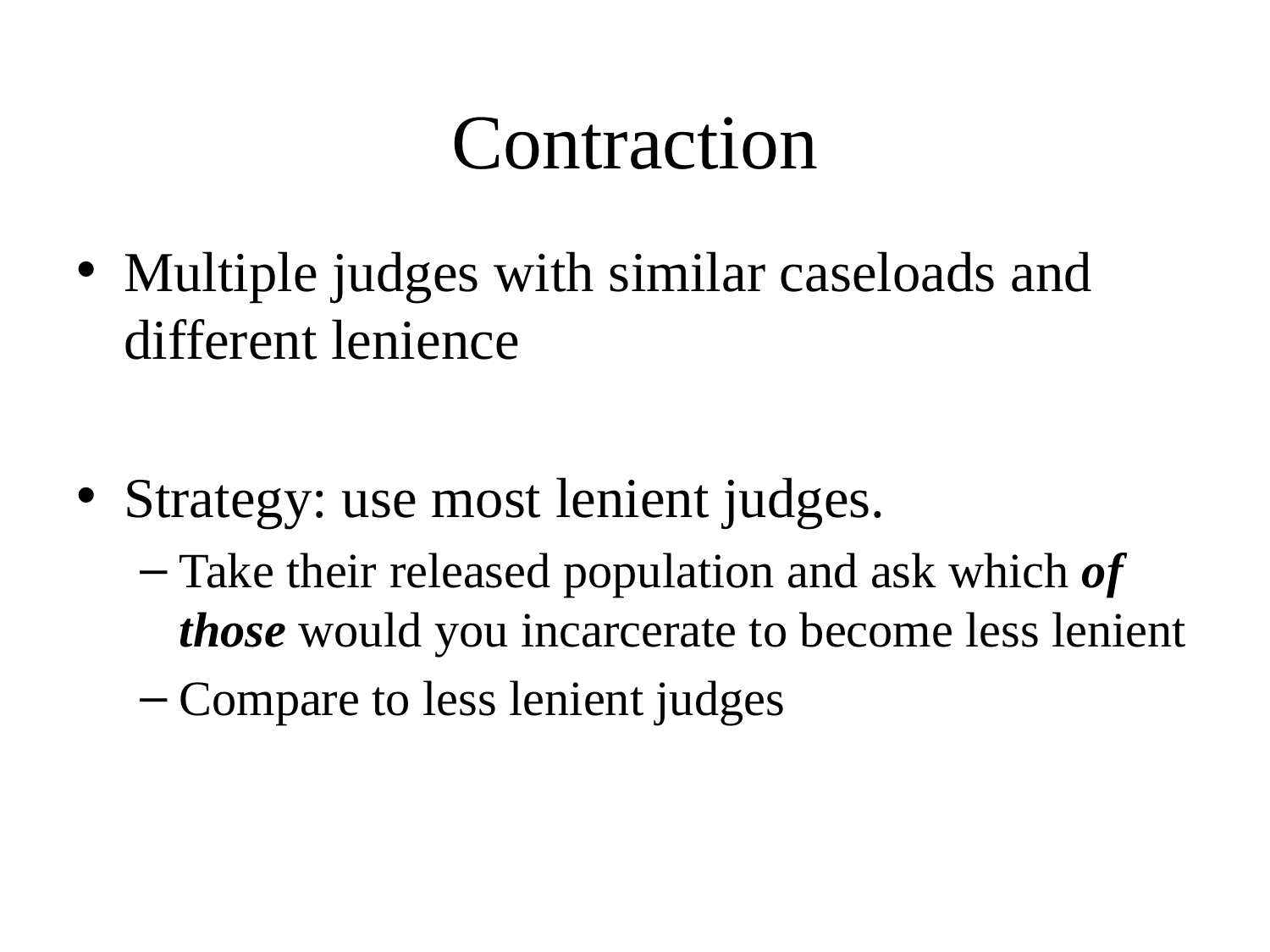

# Contraction
Multiple judges with similar caseloads and different lenience

Strategy: use most lenient judges.
Take their released population and ask which of those would you incarcerate to become less lenient
Compare to less lenient judges